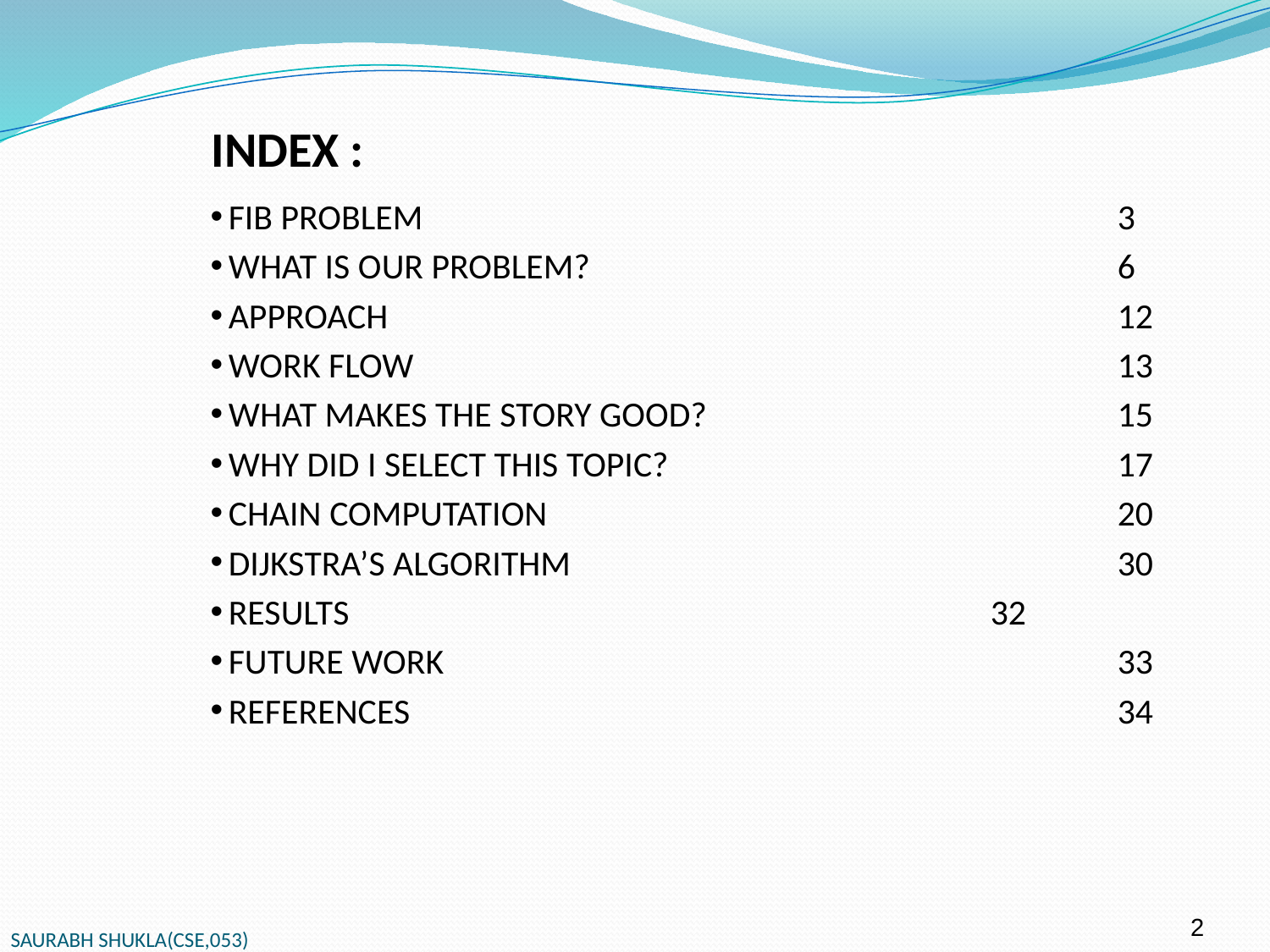

INDEX :
FIB PROBLEM						3

WHAT IS OUR PROBLEM?					6
APPROACH						12

WORK FLOW						13

WHAT MAKES THE STORY GOOD?				15

WHY DID I SELECT THIS TOPIC? 				17

CHAIN COMPUTATION					20

DIJKSTRA’S ALGORITHM					30

RESULTS						32

FUTURE WORK						33

REFERENCES						34

2
SAURABH SHUKLA(CSE,053)